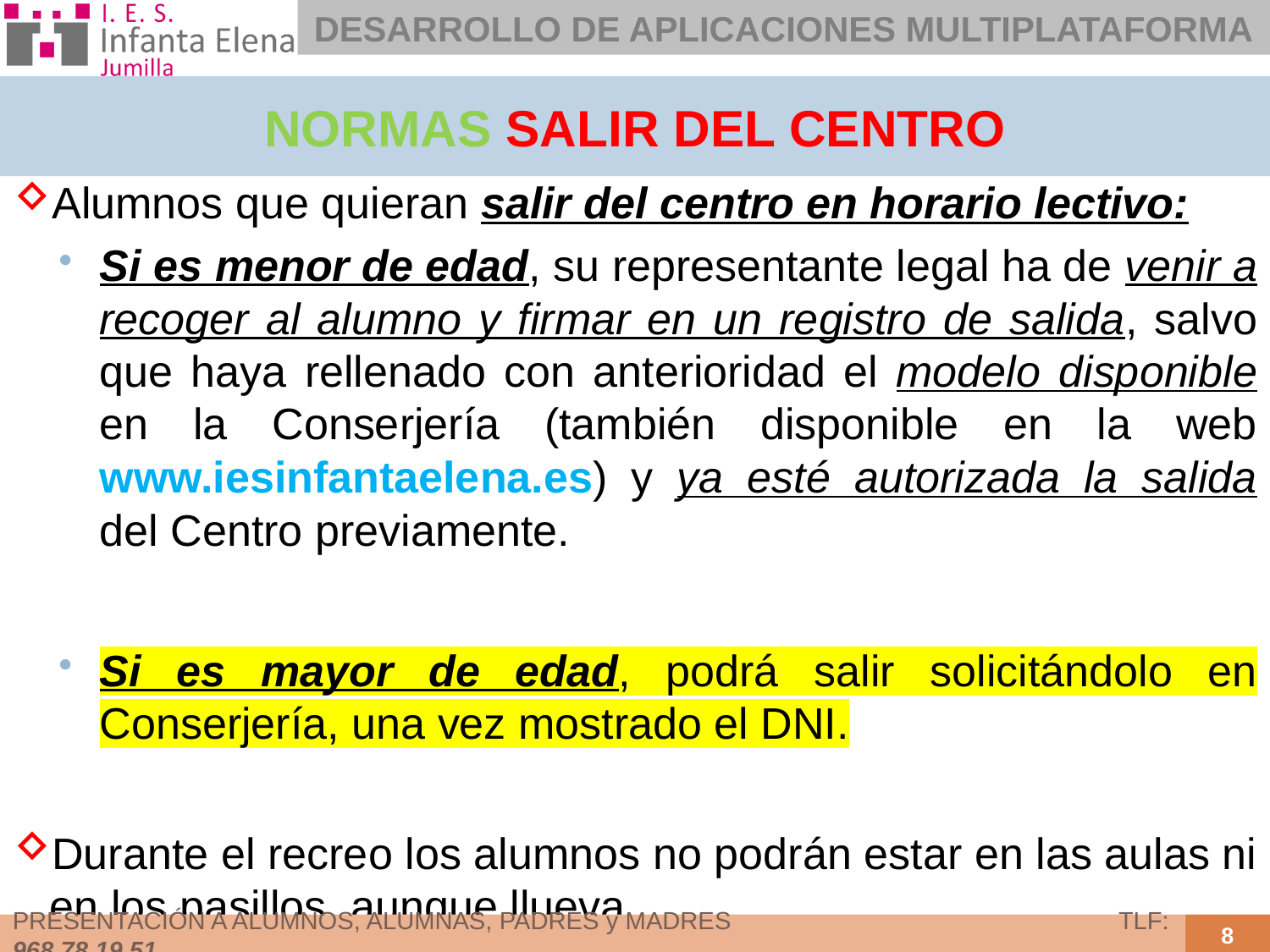

NORMAS SALIR DEL CENTRO
Alumnos que quieran salir del centro en horario lectivo:
Si es menor de edad, su representante legal ha de venir a recoger al alumno y firmar en un registro de salida, salvo que haya rellenado con anterioridad el modelo disponible en la Conserjería (también disponible en la web www.iesinfantaelena.es) y ya esté autorizada la salida del Centro previamente.

Si es mayor de edad, podrá salir solicitándolo en Conserjería, una vez mostrado el DNI.

Durante el recreo los alumnos no podrán estar en las aulas ni en los pasillos, aunque llueva.

PRESENTACIÓN A ALUMNOS, ALUMNAS, PADRES y MADRES			             TLF: 968 78 19 51
8